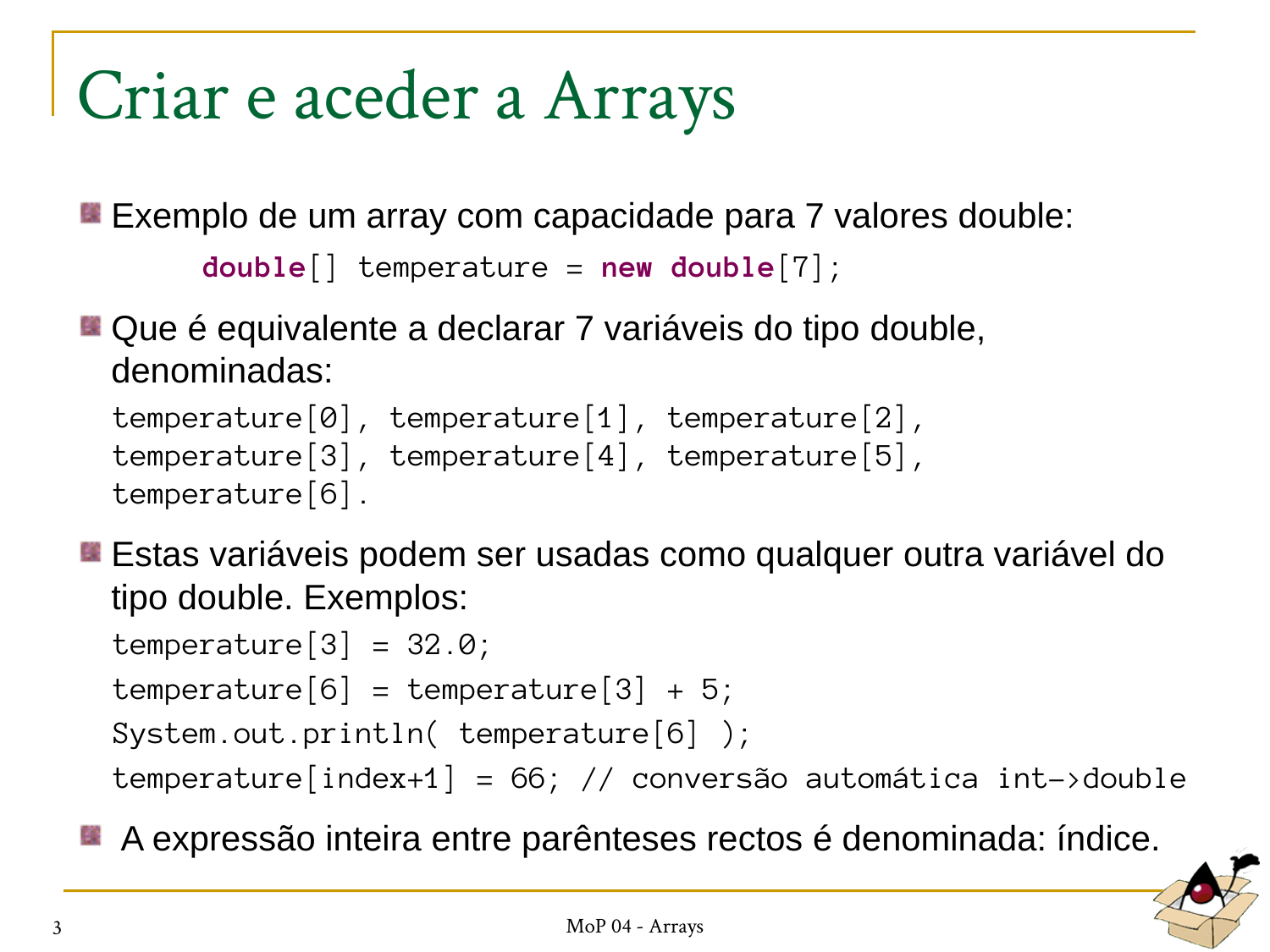

# Criar e aceder a Arrays
Exemplo de um array com capacidade para 7 valores double:
	double[] temperature = new double[7];
Que é equivalente a declarar 7 variáveis do tipo double, denominadas:
temperature[0], temperature[1], temperature[2], temperature[3], temperature[4], temperature[5], temperature[6].
Estas variáveis podem ser usadas como qualquer outra variável do tipo double. Exemplos:
temperature[3] = 32.0;
temperature[6] = temperature[3] + 5;
System.out.println( temperature[6] );
temperature[index+1] = 66; // conversão automática int->double
 A expressão inteira entre parênteses rectos é denominada: índice.
MoP 04 - Arrays